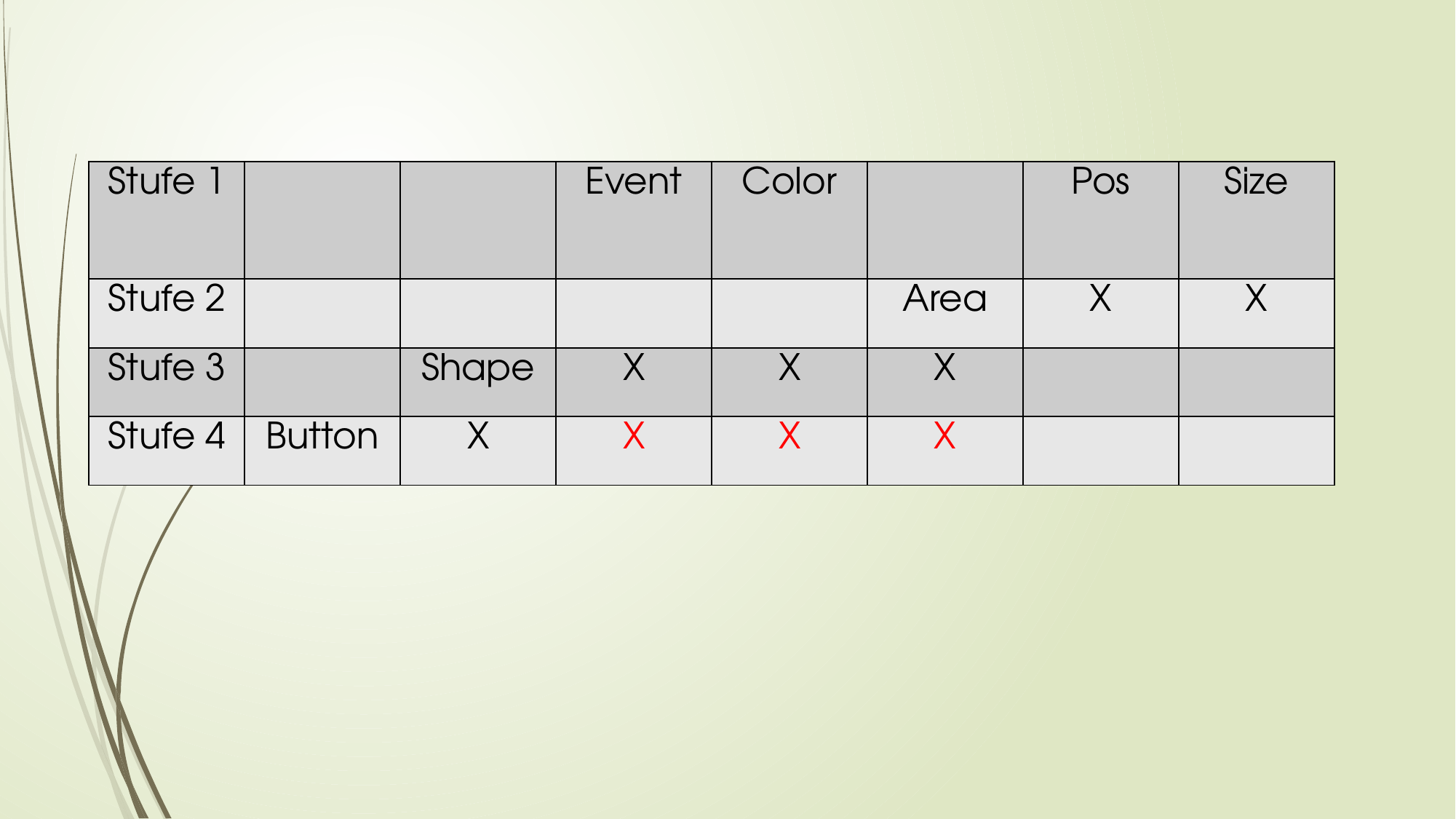

| Stufe 1 |  |  | Event | Color |  | Pos | Size |
| --- | --- | --- | --- | --- | --- | --- | --- |
| Stufe 2 |  |  |  |  | Area | X | X |
| Stufe 3 |  | Shape | X | X | X |  |  |
| Stufe 4 | Button | X | X | X | X |  |  |